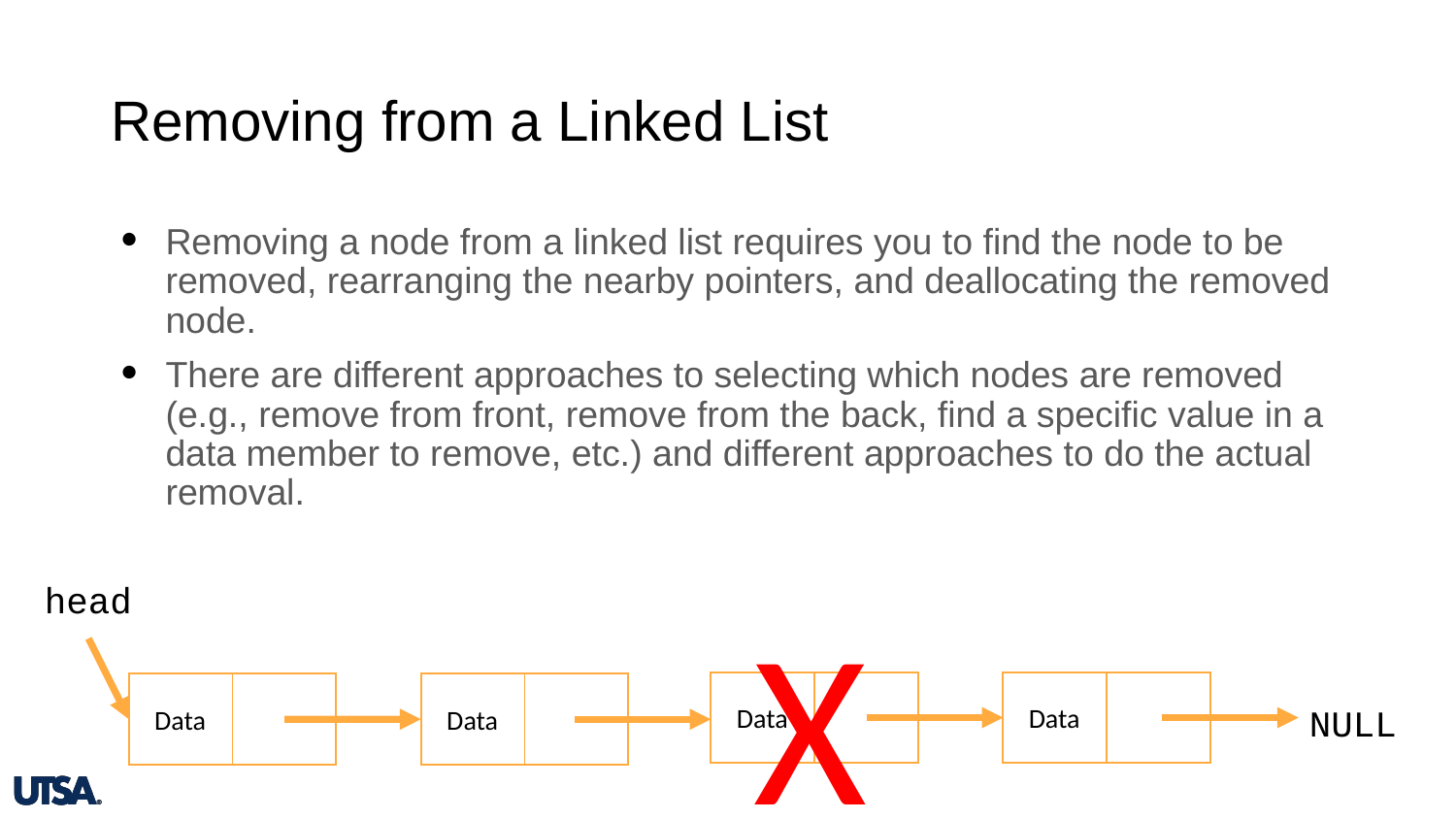

# Removing from a Linked List
Removing a node from a linked list requires you to find the node to be removed, rearranging the nearby pointers, and deallocating the removed node.
There are different approaches to selecting which nodes are removed (e.g., remove from front, remove from the back, find a specific value in a data member to remove, etc.) and different approaches to do the actual removal.
head
X

Data
Data
NULL
Data
Data